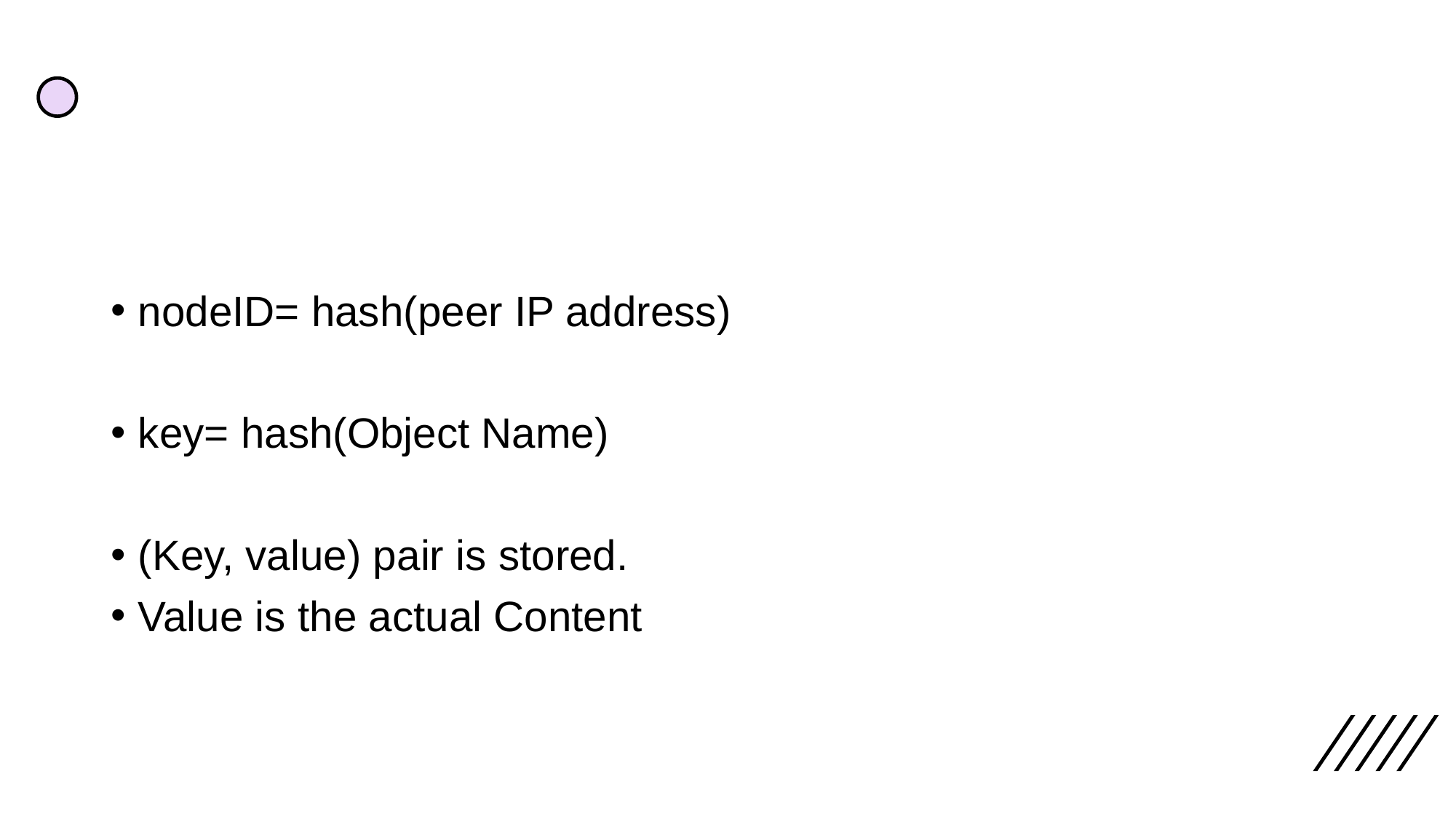

nodeID= hash(peer IP address)

key= hash(Object Name)

(Key, value) pair is stored.
Value is the actual Content